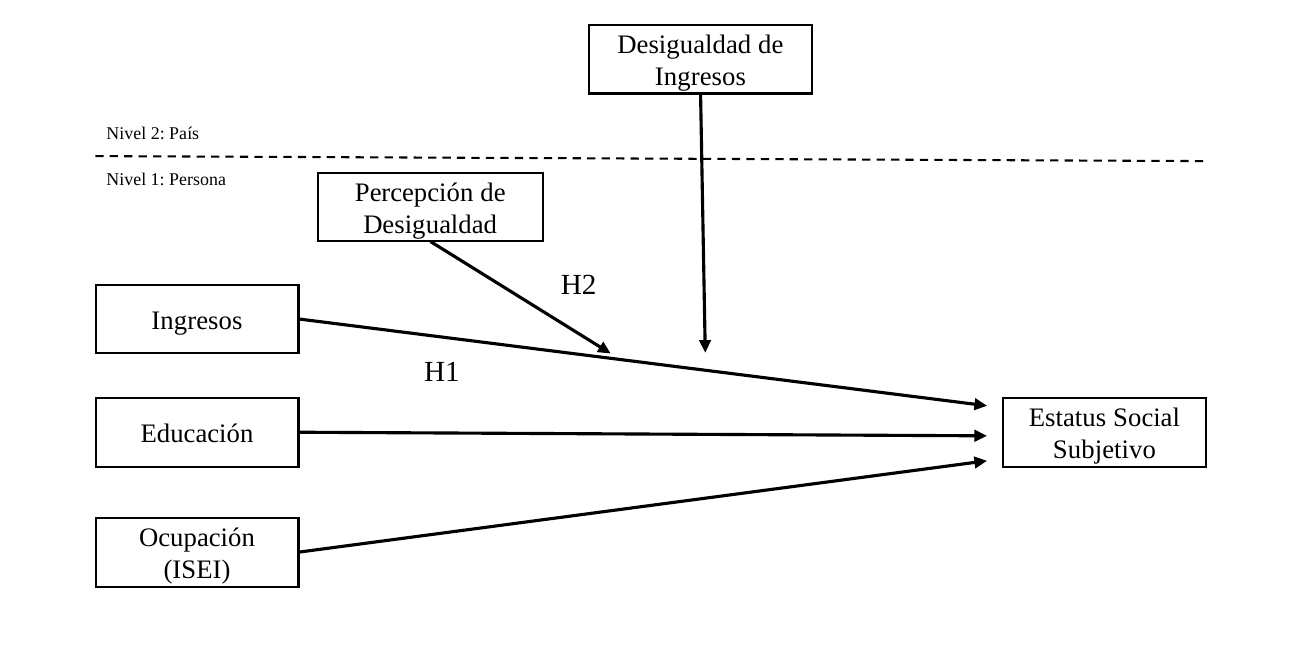

Desigualdad de Ingresos
Nivel 2: País
Nivel 1: Persona
Percepción de Desigualdad
H2
Ingresos
H1
Estatus Social Subjetivo
Educación
Ocupación (ISEI)